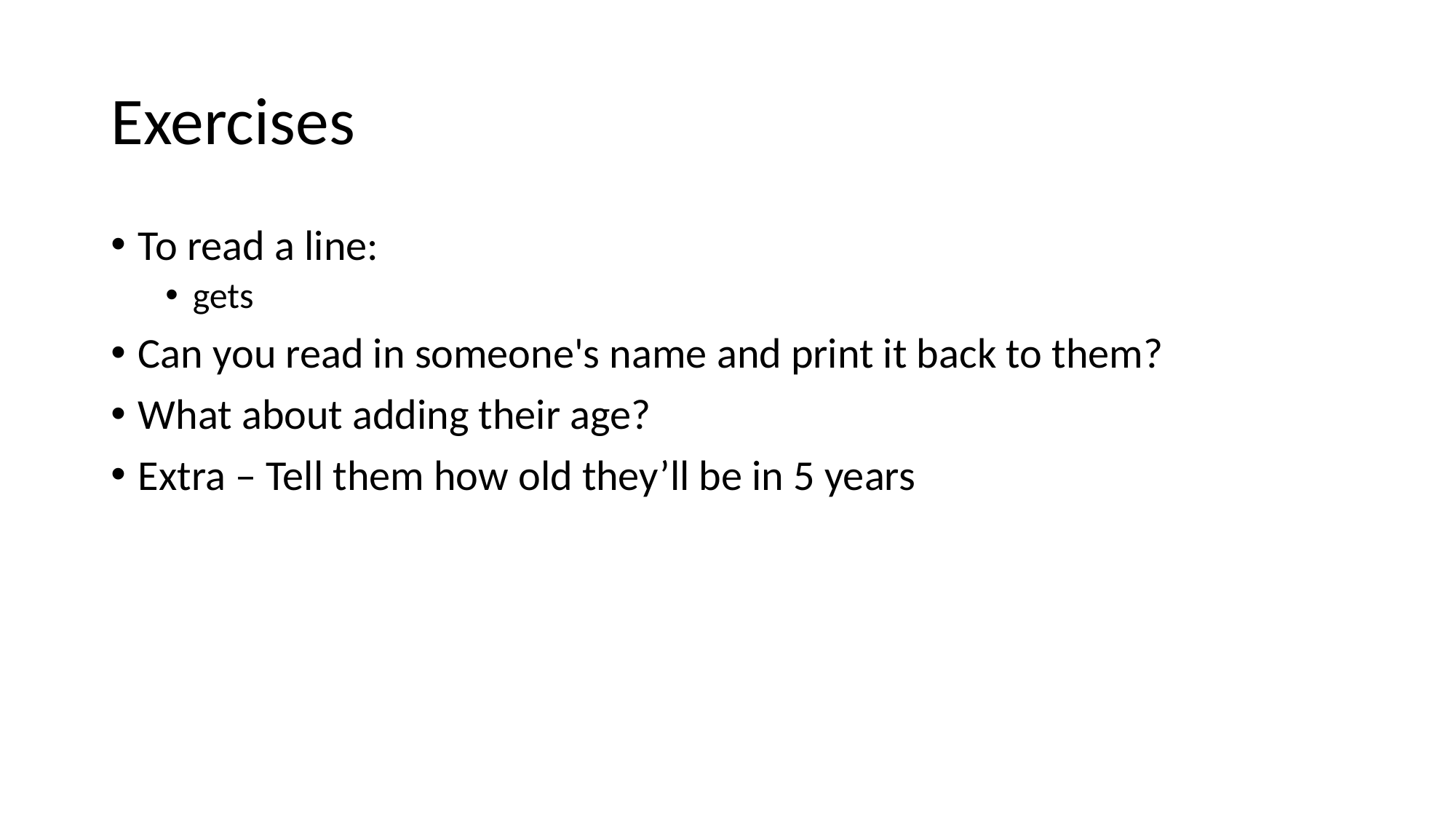

# Exercises
To read a line:
gets
Can you read in someone's name and print it back to them?
What about adding their age?
Extra – Tell them how old they’ll be in 5 years